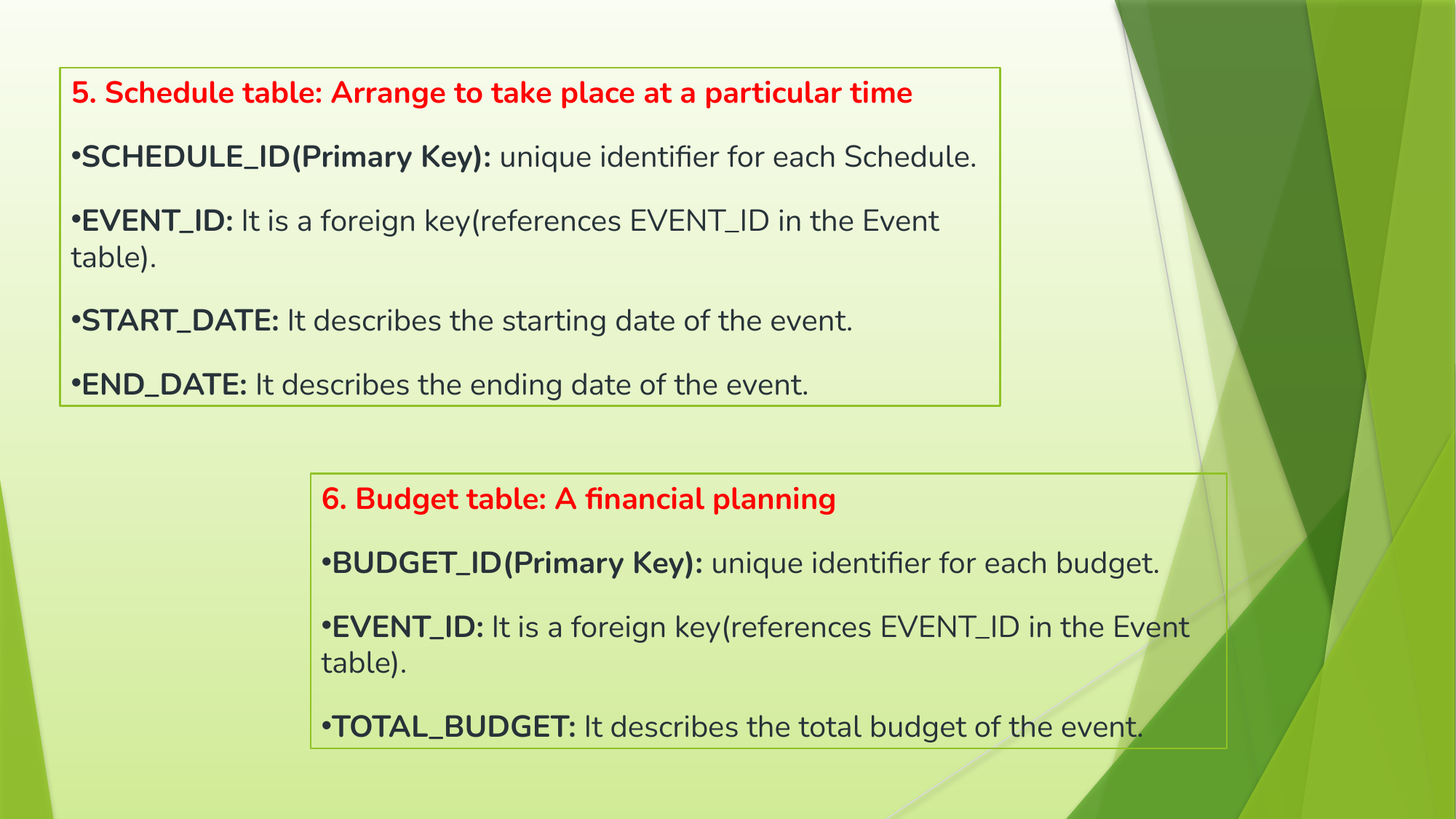

5. Schedule table: Arrange to take place at a particular time
SCHEDULE_ID(Primary Key): unique identifier for each Schedule.
EVENT_ID: It is a foreign key(references EVENT_ID in the Event table).
START_DATE: It describes the starting date of the event.
END_DATE: It describes the ending date of the event.
6. Budget table: A financial planning
BUDGET_ID(Primary Key): unique identifier for each budget.
EVENT_ID: It is a foreign key(references EVENT_ID in the Event table).
TOTAL_BUDGET: It describes the total budget of the event.